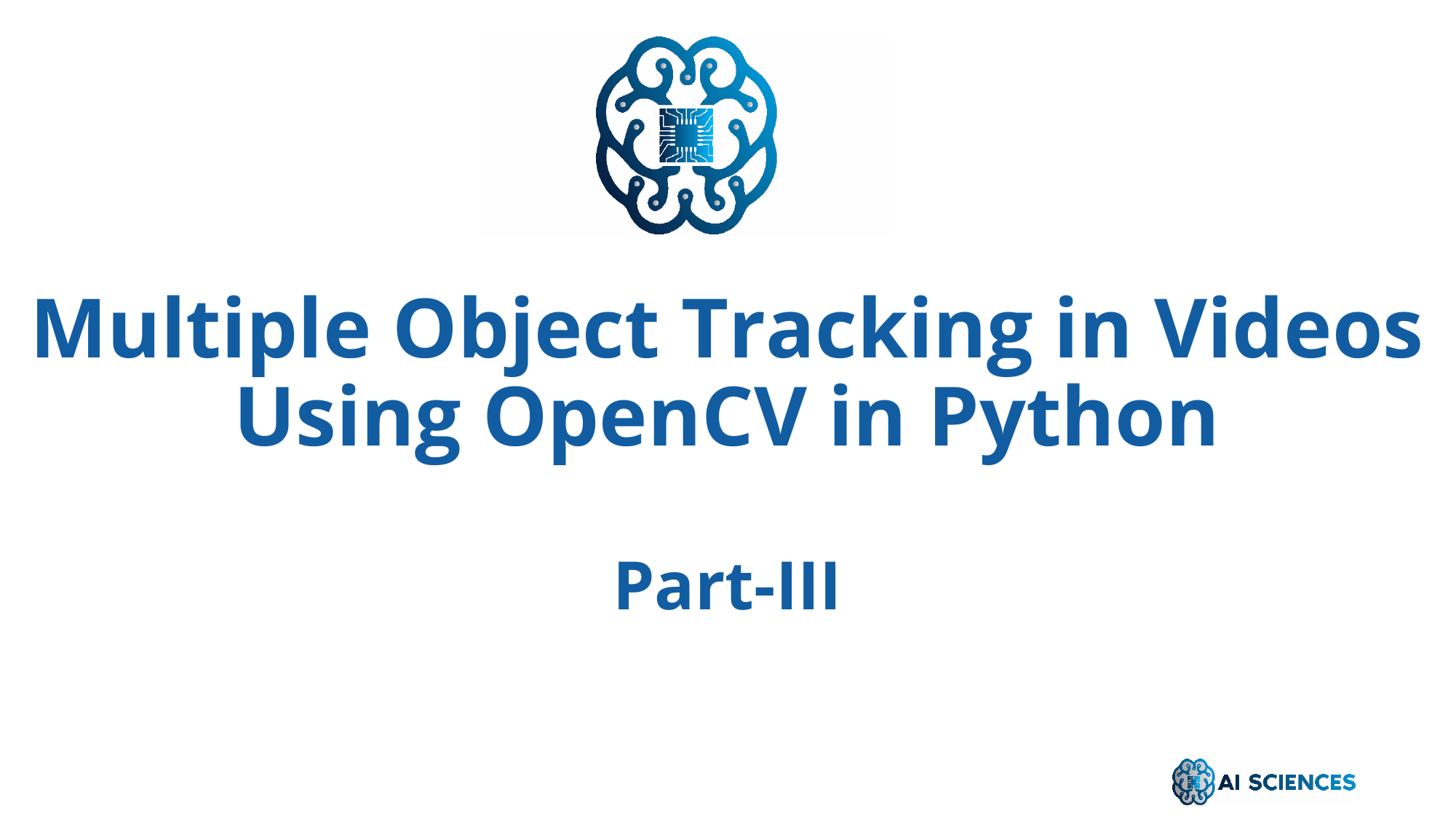

Multiple Object Tracking in Videos Using OpenCV in Python

Part-III